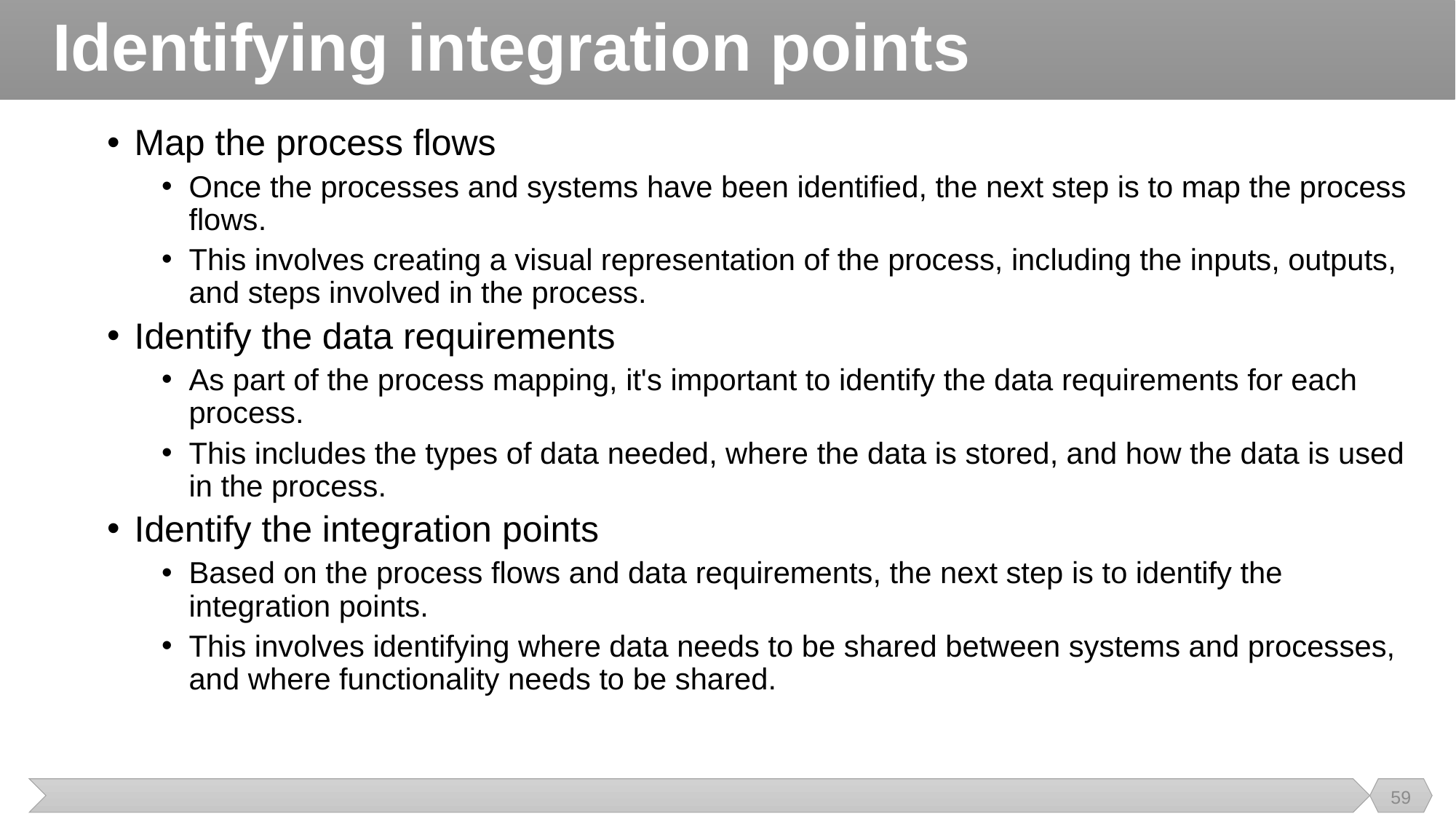

# Identifying integration points
Map the process flows
Once the processes and systems have been identified, the next step is to map the process flows.
This involves creating a visual representation of the process, including the inputs, outputs, and steps involved in the process.
Identify the data requirements
As part of the process mapping, it's important to identify the data requirements for each process.
This includes the types of data needed, where the data is stored, and how the data is used in the process.
Identify the integration points
Based on the process flows and data requirements, the next step is to identify the integration points.
This involves identifying where data needs to be shared between systems and processes, and where functionality needs to be shared.
59